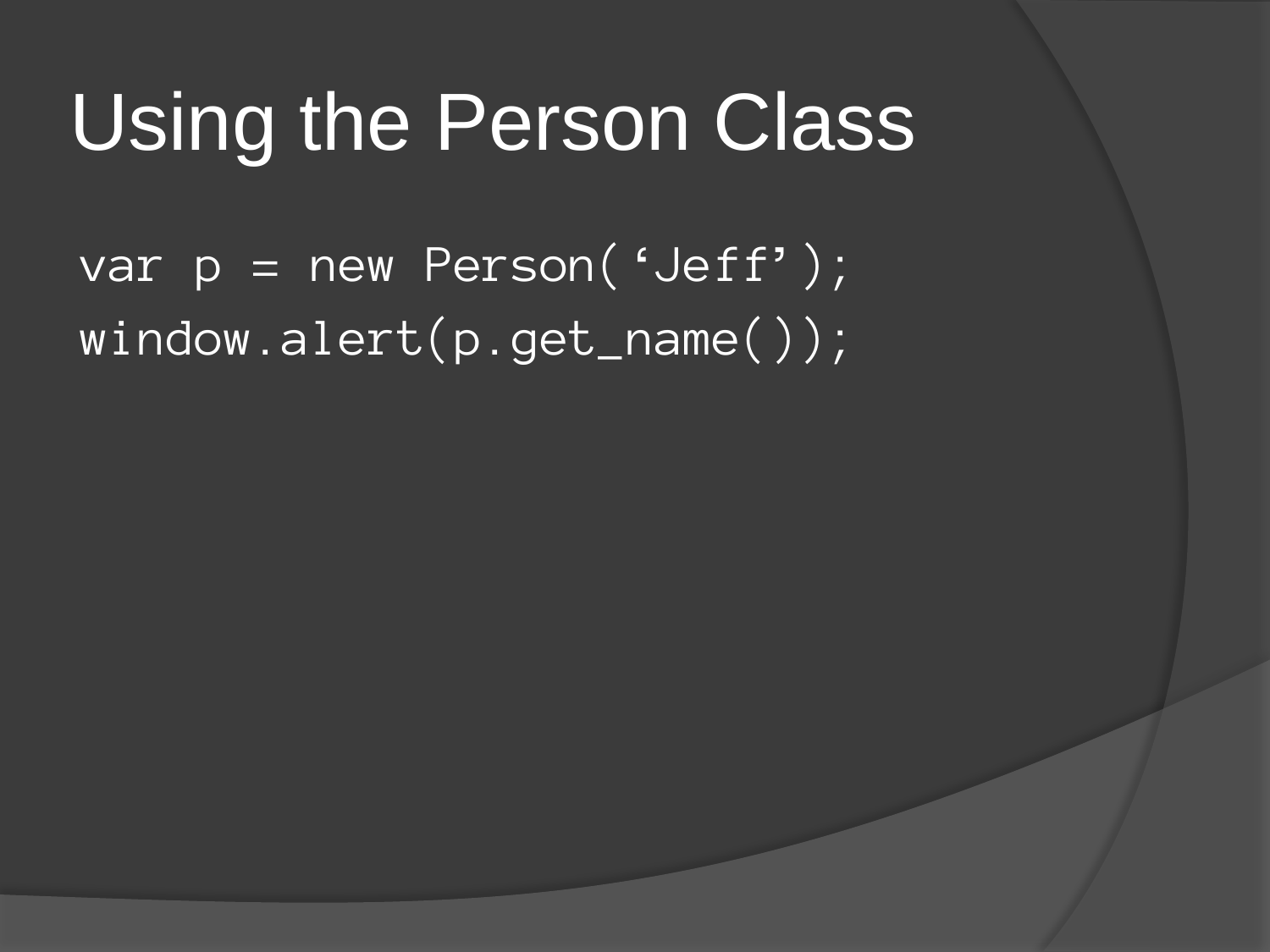

# Using the Person Class
var p = new Person(‘Jeff’);
window.alert(p.get_name());